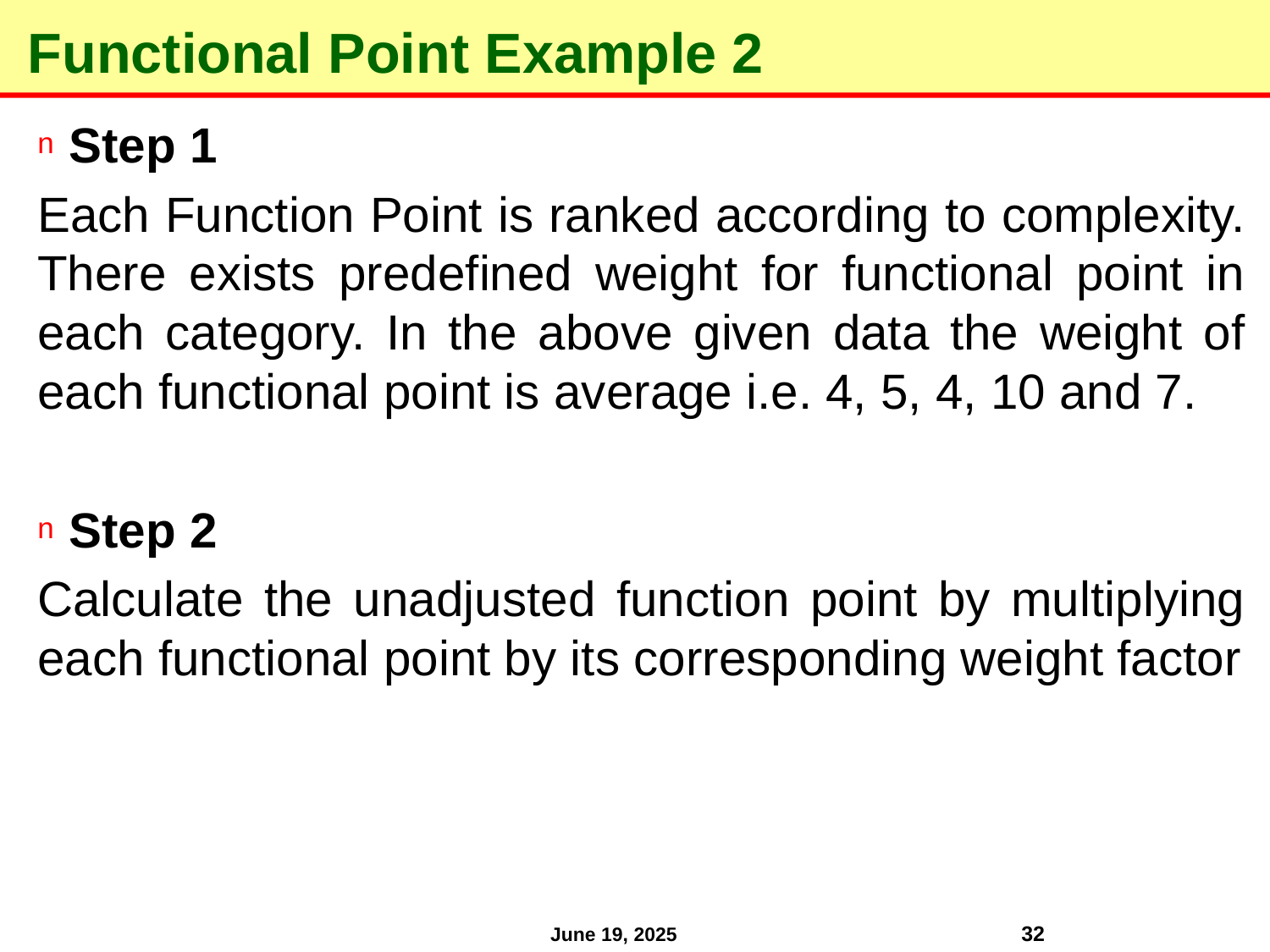

# Functional Point Example 2
Step 1
Each Function Point is ranked according to complexity. There exists predefined weight for functional point in each category. In the above given data the weight of each functional point is average i.e. 4, 5, 4, 10 and 7.

Step 2
Calculate the unadjusted function point by multiplying each functional point by its corresponding weight factor